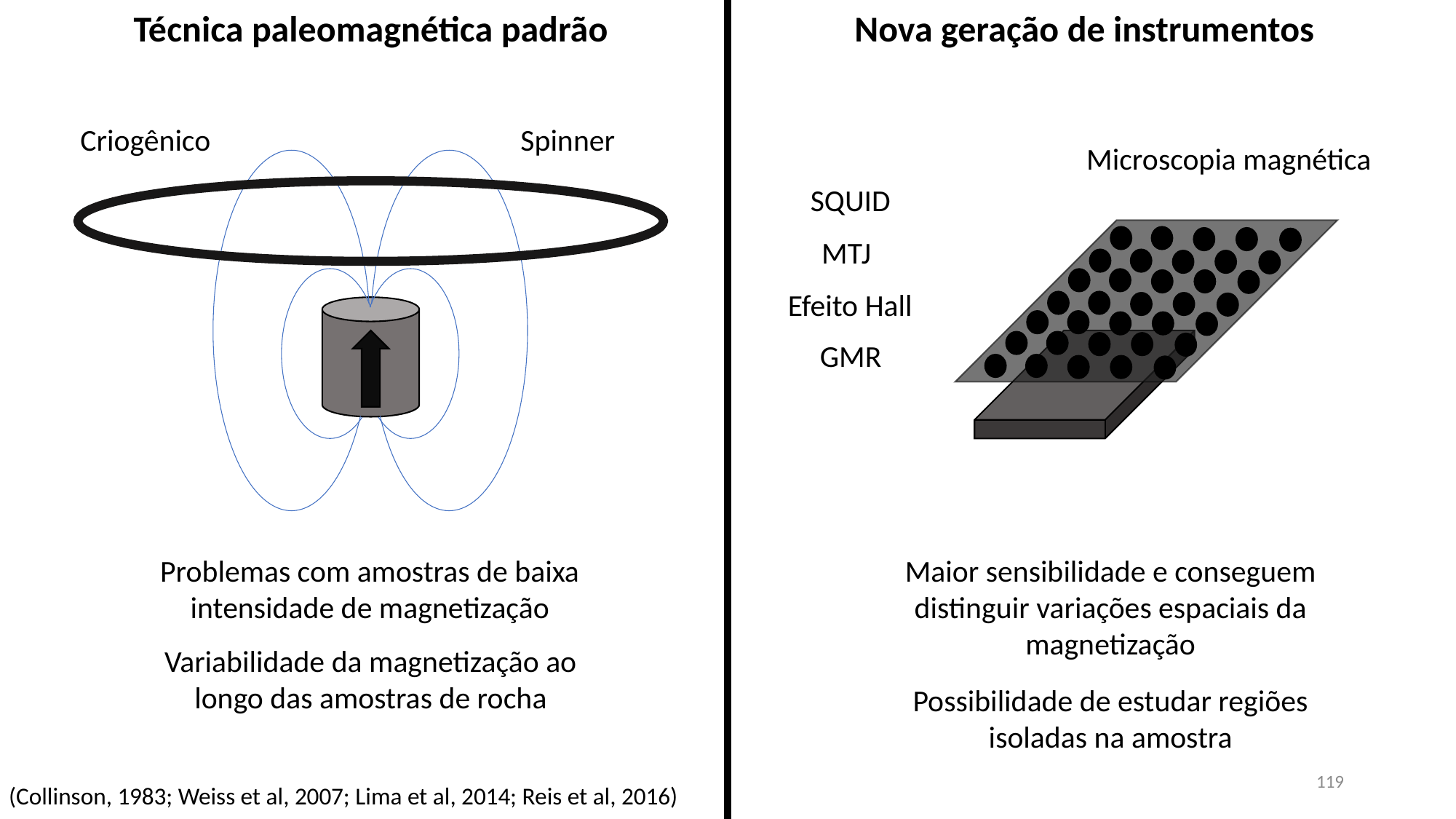

Técnica paleomagnética padrão
Nova geração de instrumentos
Criogênico
Spinner
Microscopia magnética

SQUID

MTJ

Efeito Hall

GMR

Problemas com amostras de baixa intensidade de magnetização
Maior sensibilidade e conseguem distinguir variações espaciais da magnetização
Variabilidade da magnetização ao longo das amostras de rocha
Possibilidade de estudar regiões isoladas na amostra
119
(Collinson, 1983; Weiss et al, 2007; Lima et al, 2014; Reis et al, 2016)